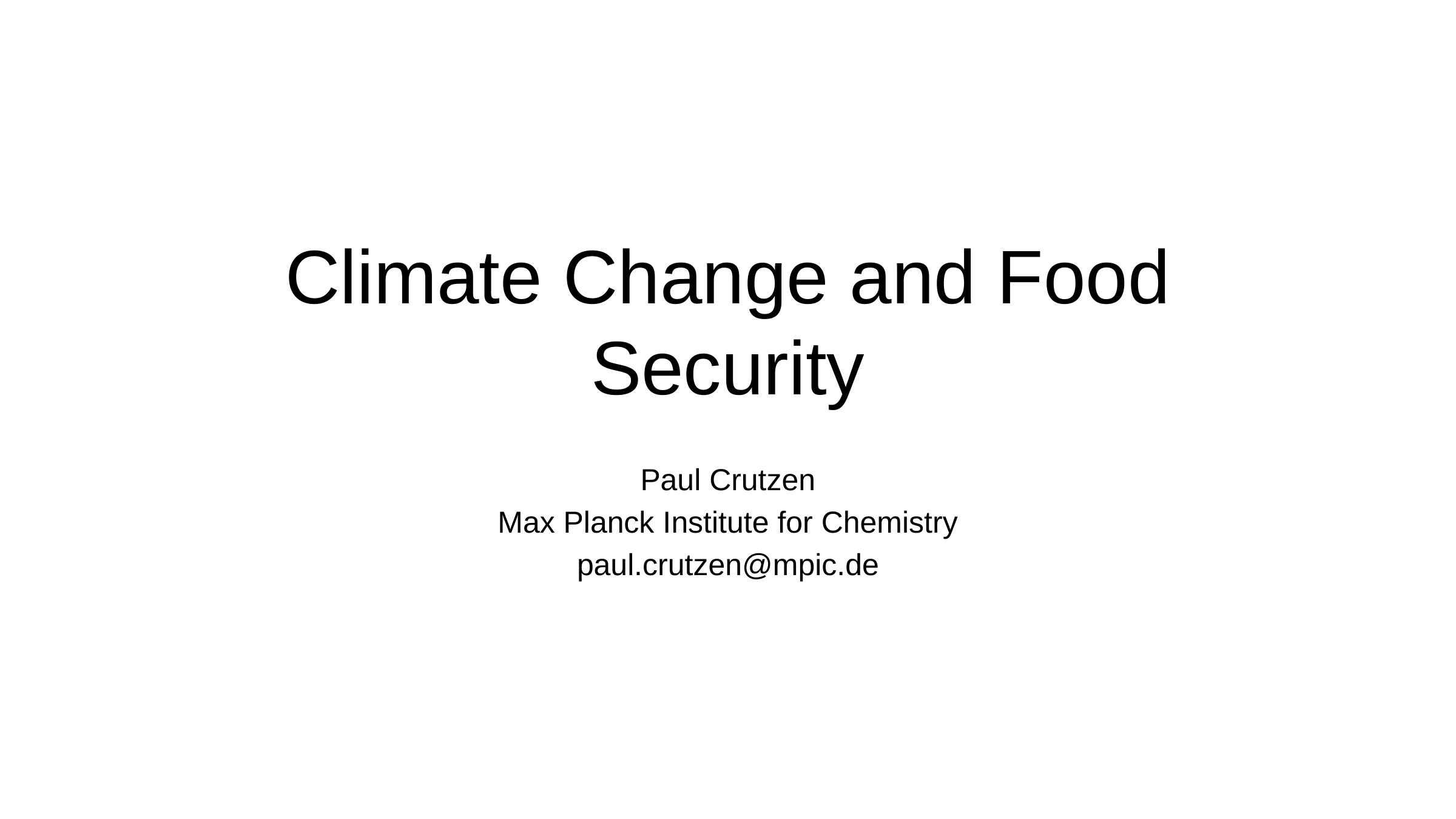

# Climate Change and Food Security
Paul Crutzen
Max Planck Institute for Chemistry
paul.crutzen@mpic.de